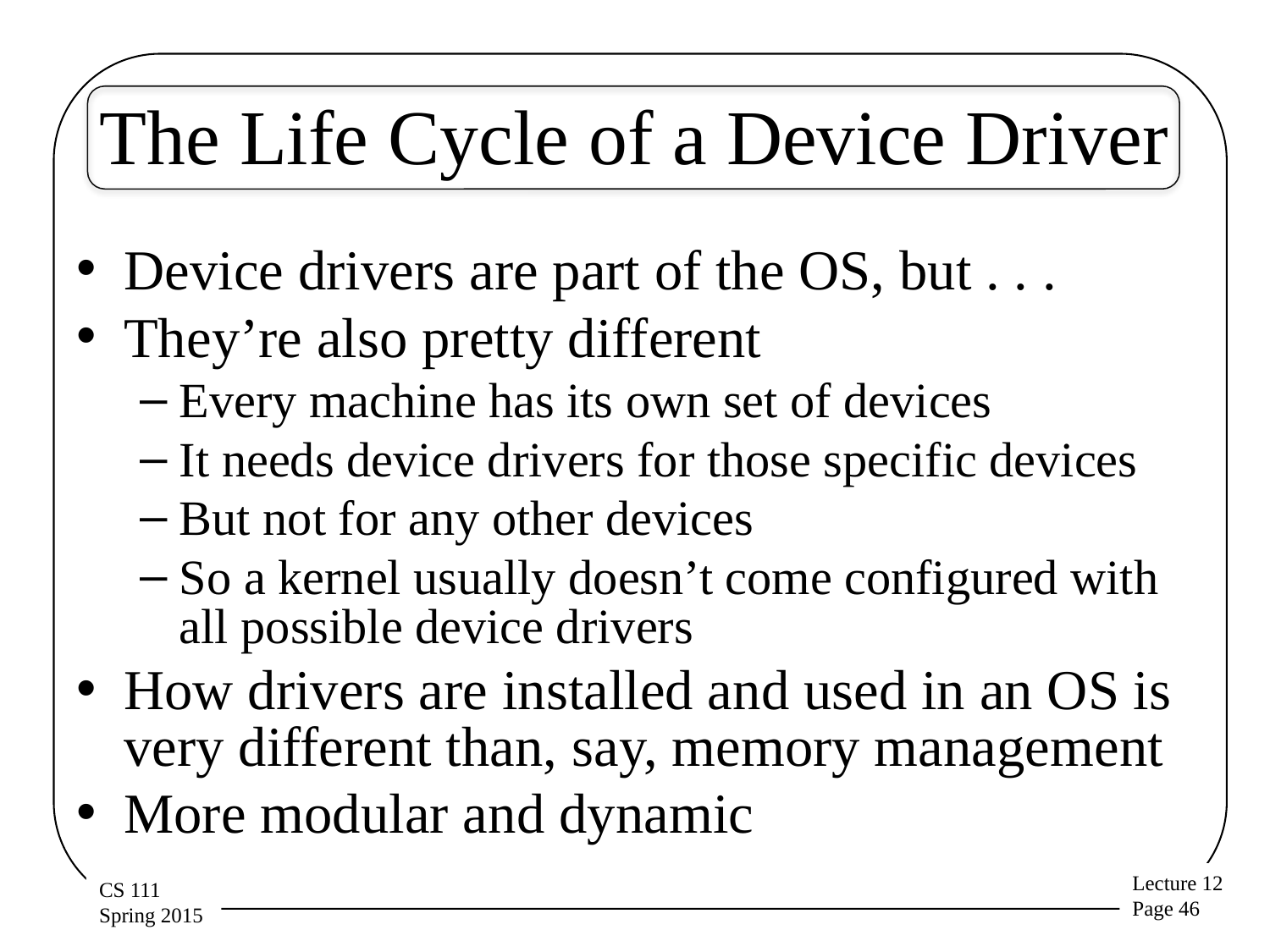

# The Life Cycle of a Device Driver

Device drivers are part of the OS, but . . .
They’re also pretty different
Every machine has its own set of devices
It needs device drivers for those specific devices
But not for any other devices
So a kernel usually doesn’t come configured with all possible device drivers
How drivers are installed and used in an OS is very different than, say, memory management
More modular and dynamic